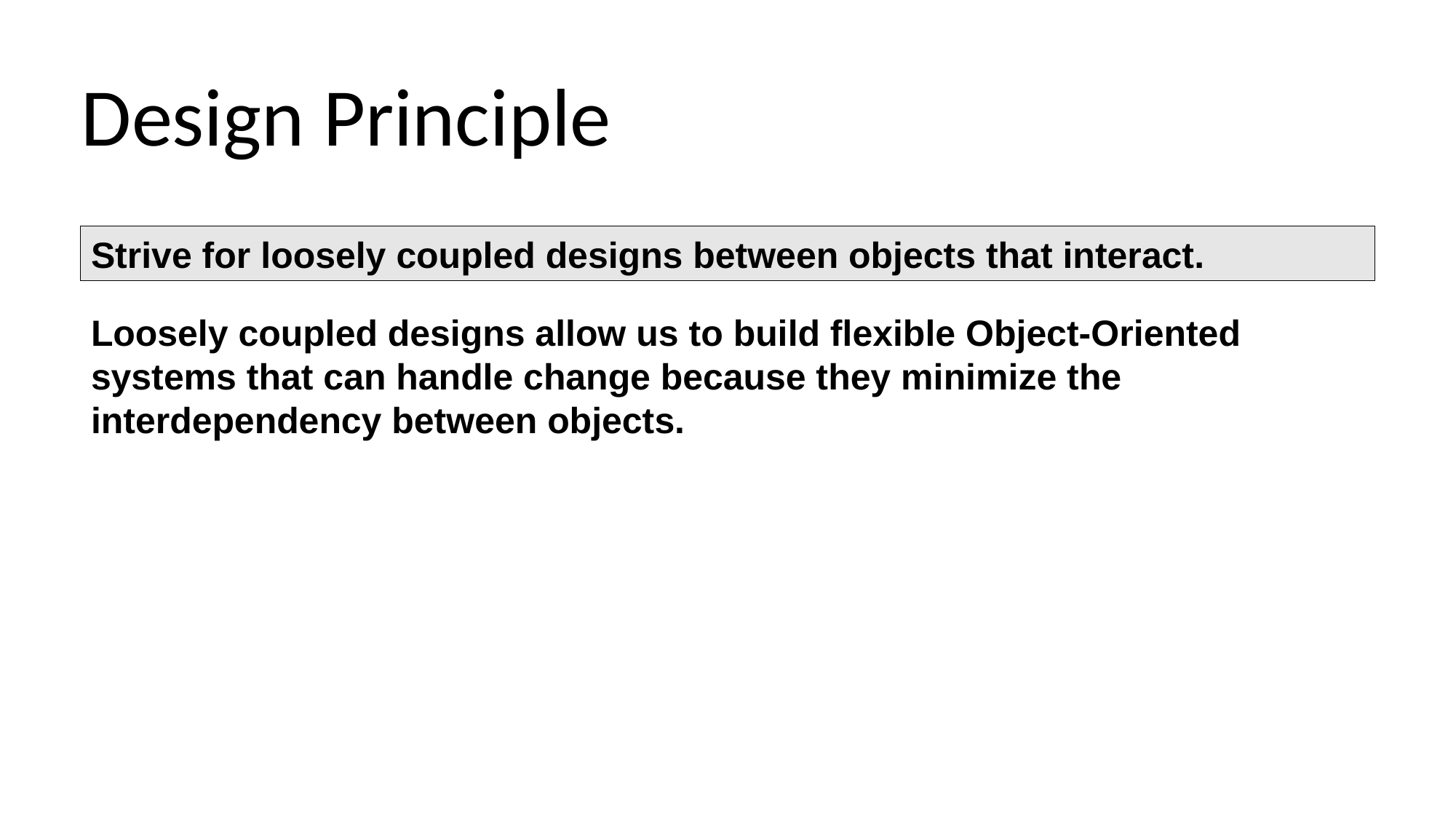

Design Principle
Strive for loosely coupled designs between objects that interact.
Loosely coupled designs allow us to build ﬂexible Object-Oriented systems that can handle change because they minimize the interdependency between objects.